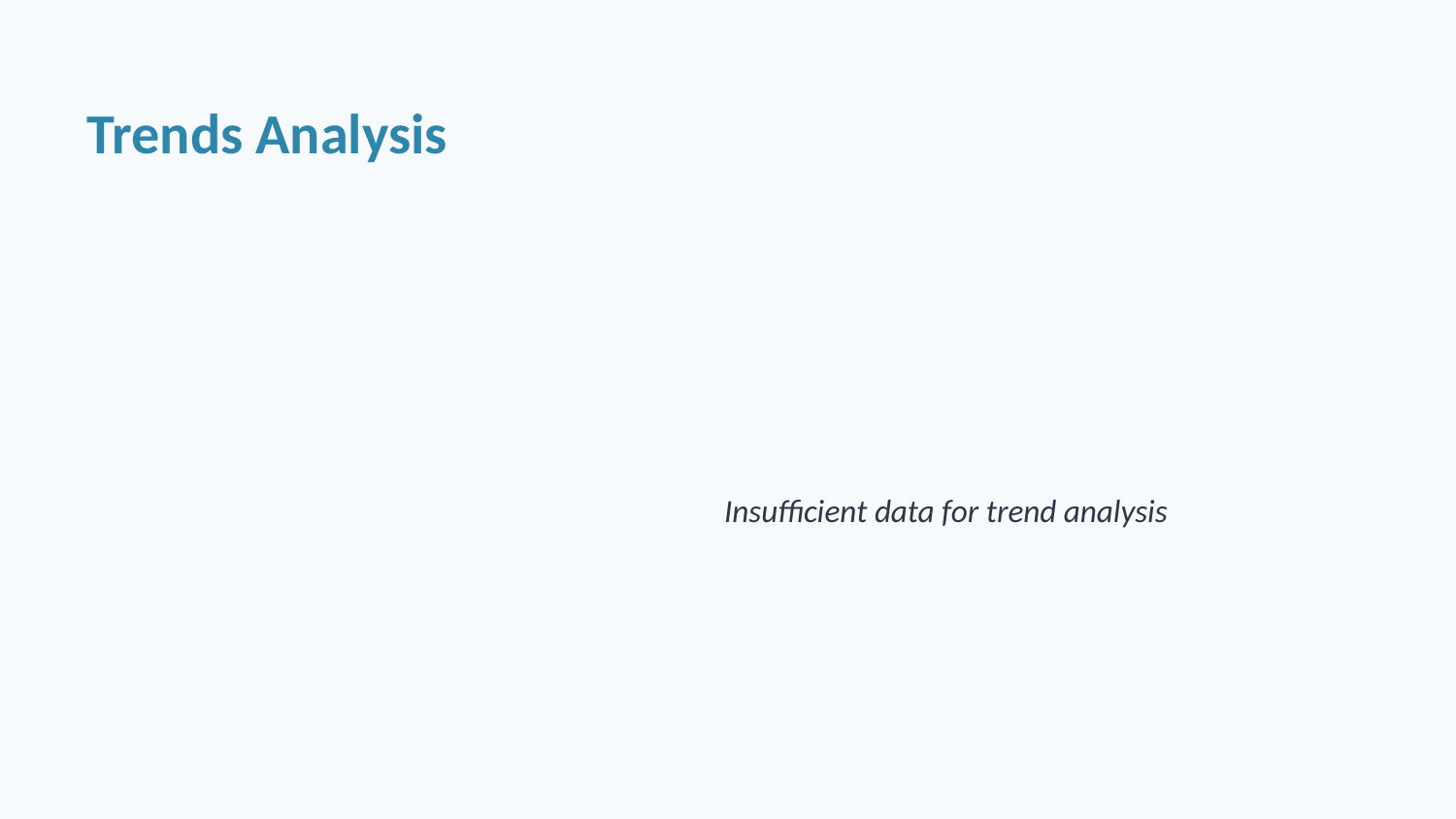

Trends Analysis
Insufficient data for trend analysis
Trend Insights: